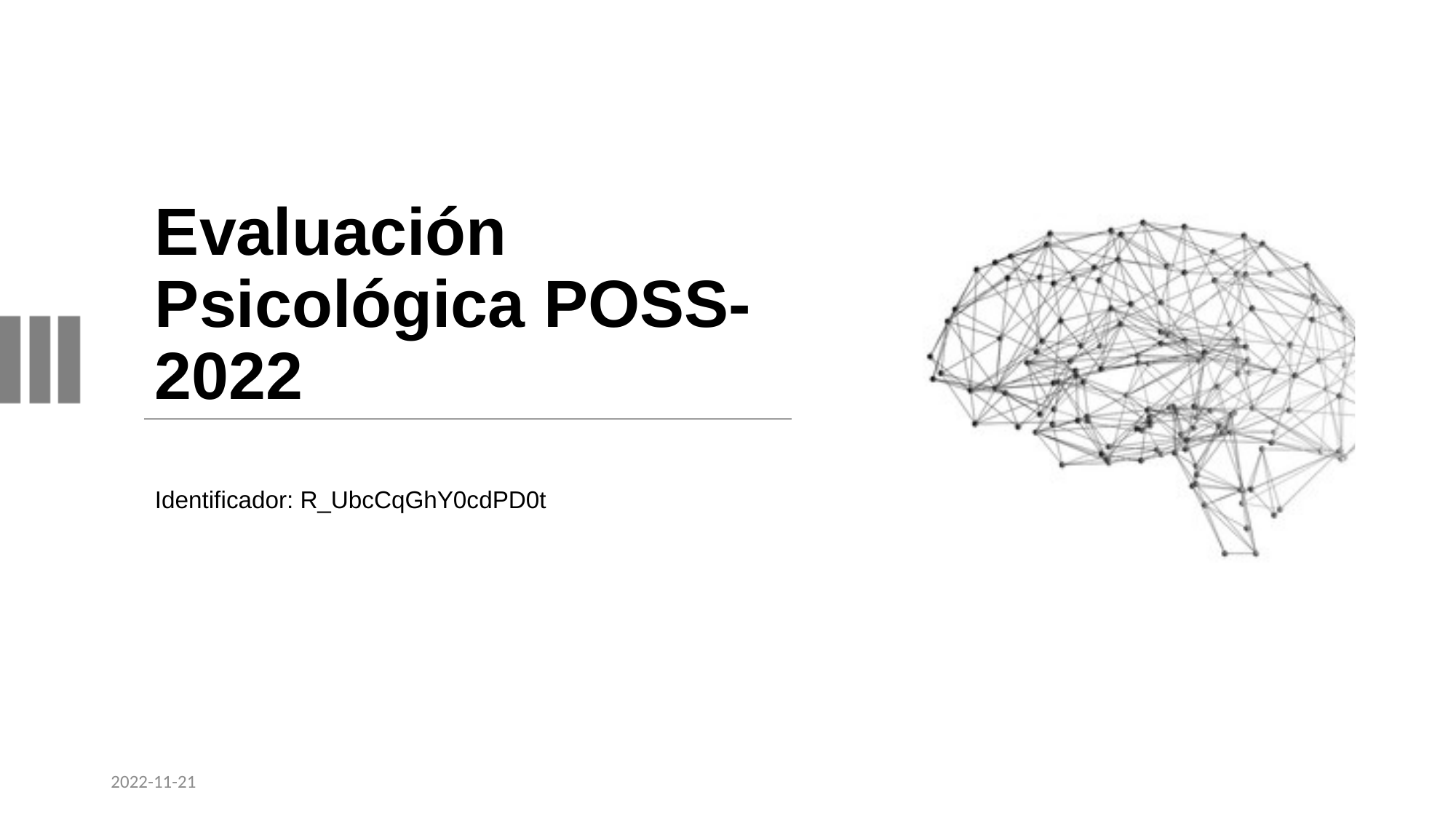

# Evaluación Psicológica POSS-2022
Identificador: R_UbcCqGhY0cdPD0t
2022-11-21